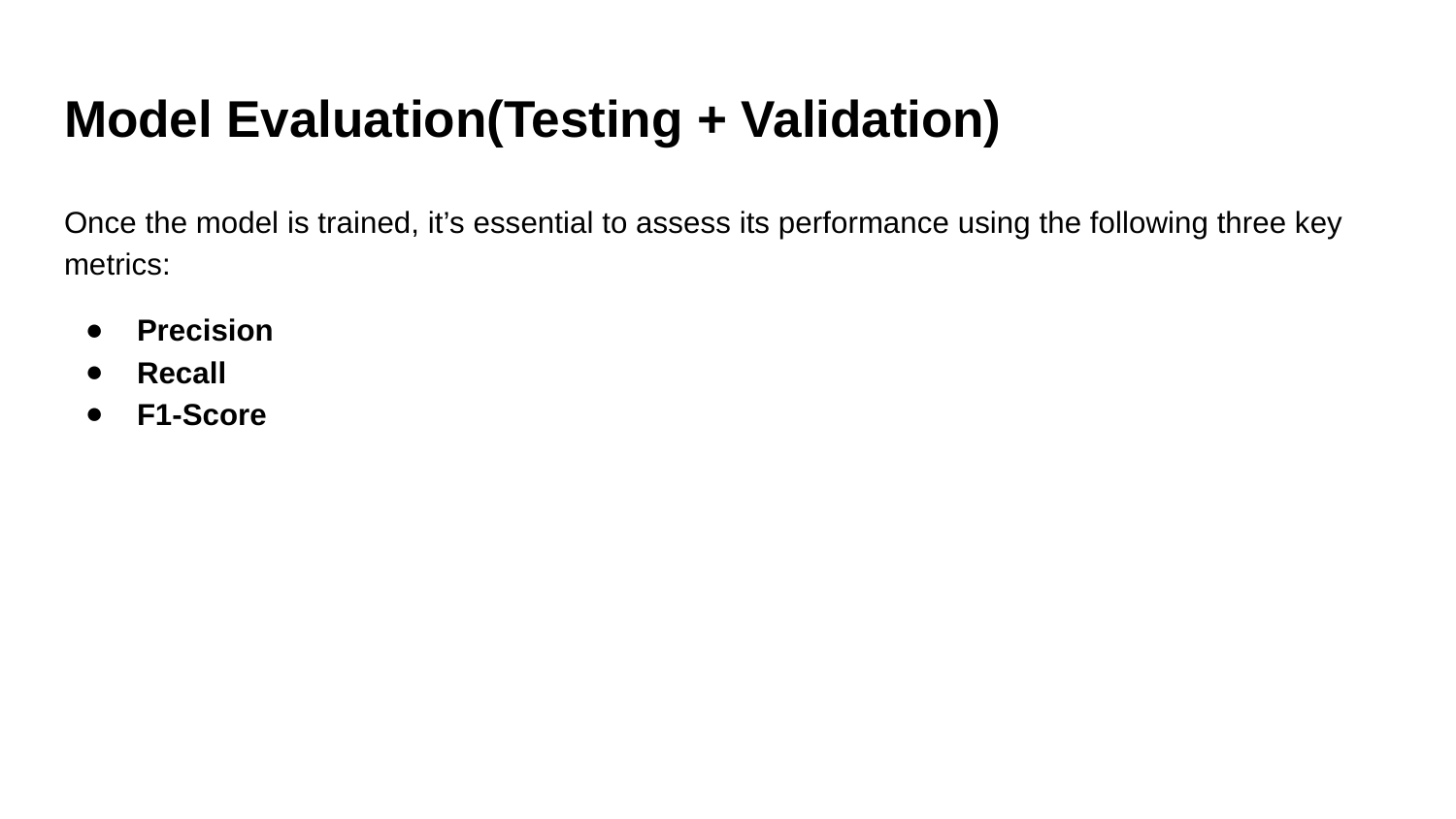

# Model Evaluation(Testing + Validation)
Once the model is trained, it’s essential to assess its performance using the following three key metrics:
Precision
Recall
F1-Score